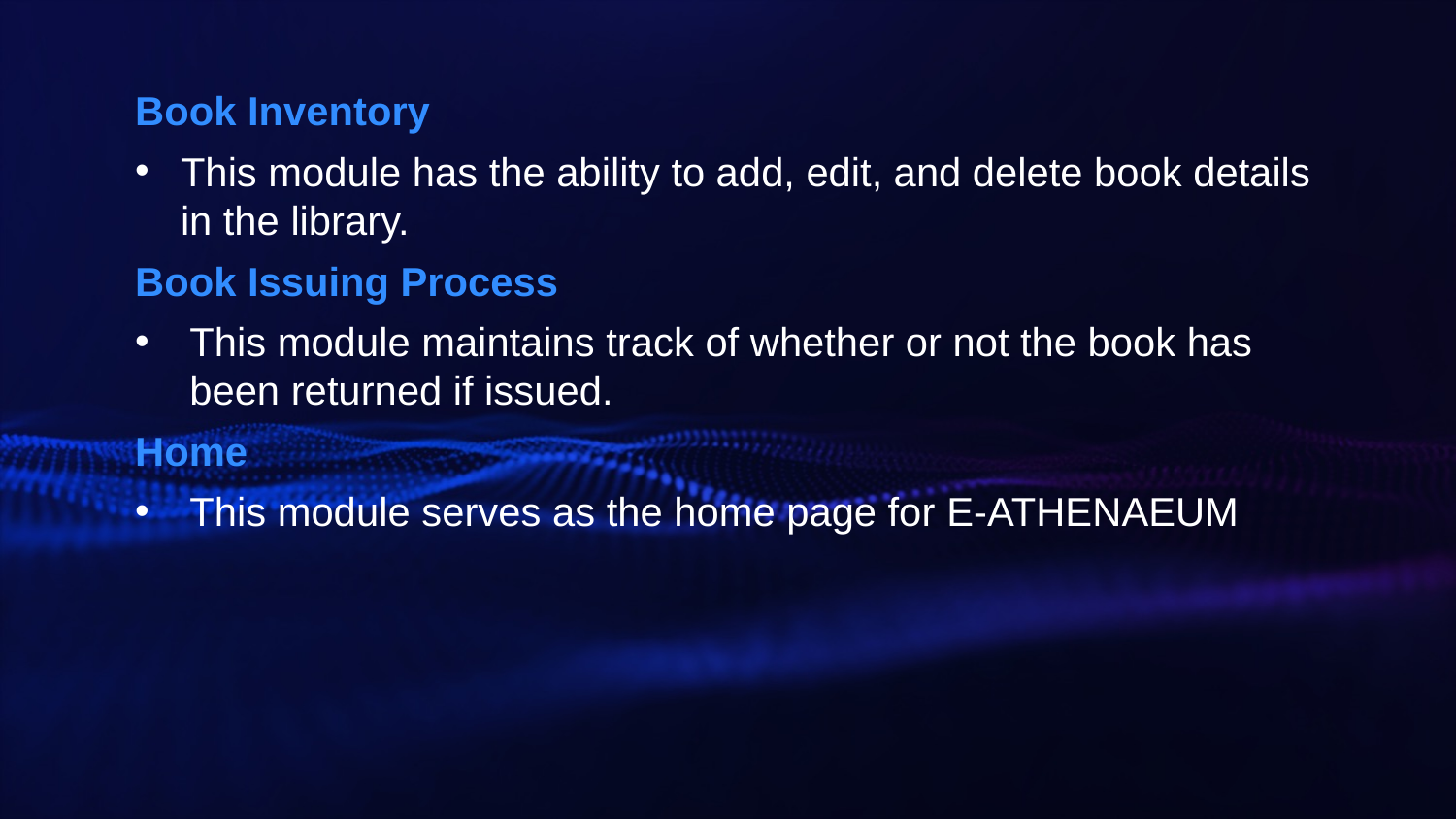

Book Inventory
This module has the ability to add, edit, and delete book details in the library.
Book Issuing Process
This module maintains track of whether or not the book has been returned if issued.
Home
This module serves as the home page for E-ATHENAEUM